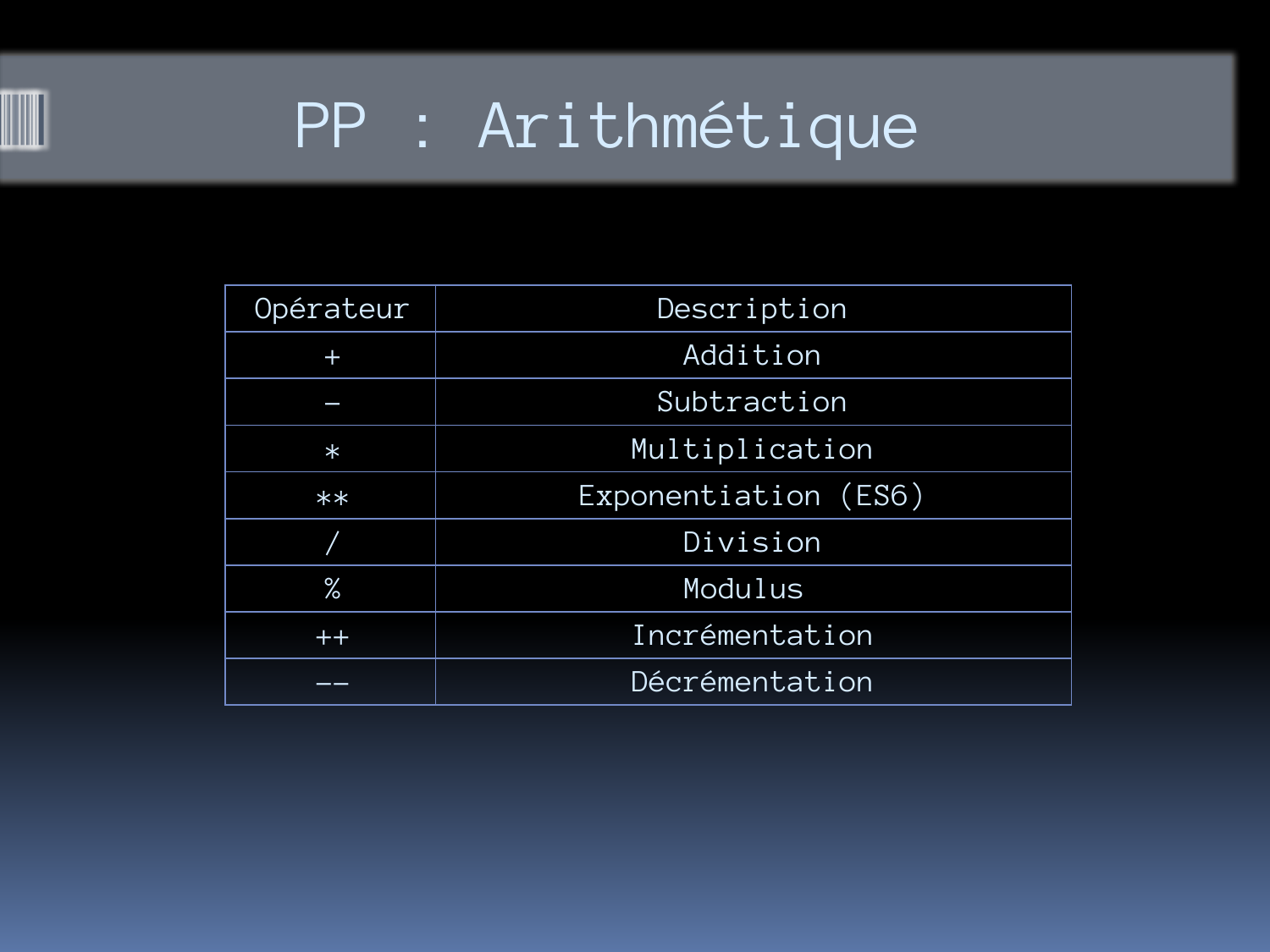

# PP : Arithmétique
| Opérateur | Description |
| --- | --- |
| + | Addition |
| - | Subtraction |
| \* | Multiplication |
| \*\* | Exponentiation (ES6) |
| / | Division |
| % | Modulus |
| ++ | Incrémentation |
| -- | Décrémentation |